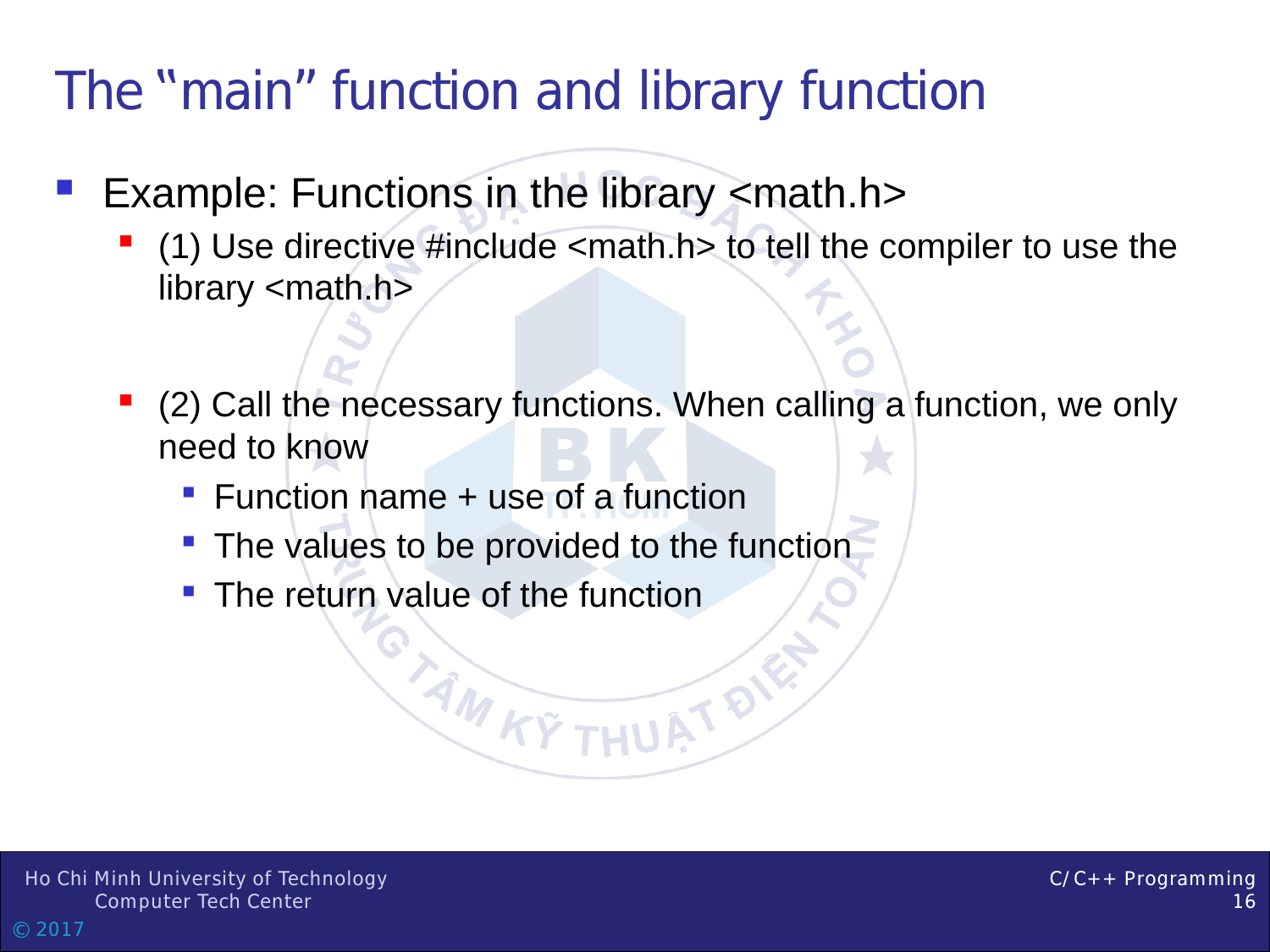

# The “main” function and library function
Example: Functions in the library <math.h>
(1) Use directive #include <math.h> to tell the compiler to use the library <math.h>

(2) Call the necessary functions. When calling a function, we only need to know
Function name + use of a function
The values to be provided to the function
The return value of the function